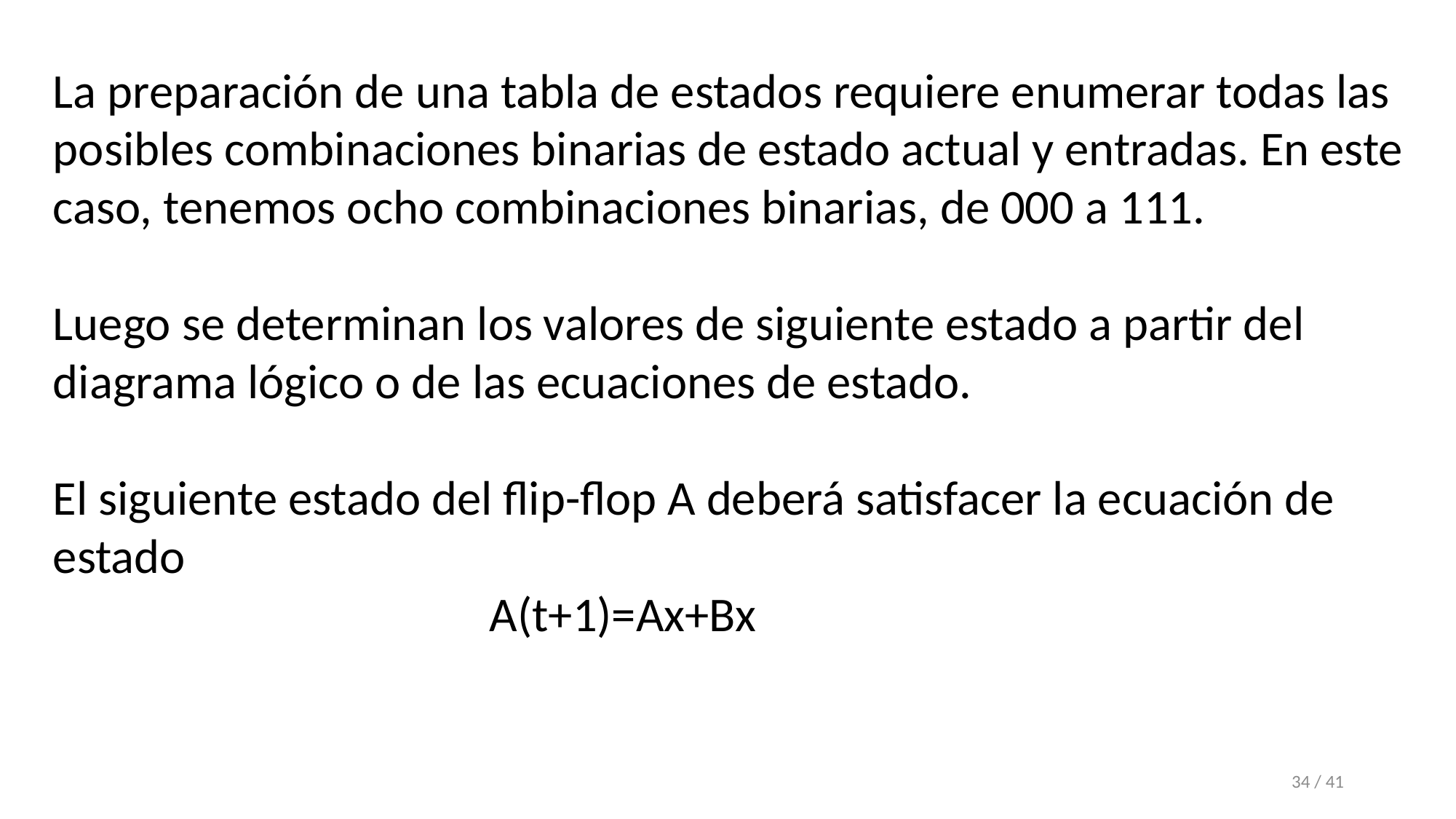

La preparación de una tabla de estados requiere enumerar todas las
posibles combinaciones binarias de estado actual y entradas. En este
caso, tenemos ocho combinaciones binarias, de 000 a 111.

Luego se determinan los valores de siguiente estado a partir del
diagrama lógico o de las ecuaciones de estado.

El siguiente estado del flip-flop A deberá satisfacer la ecuación de
estado
				A(t+1)=Ax+Bx
34 / 41